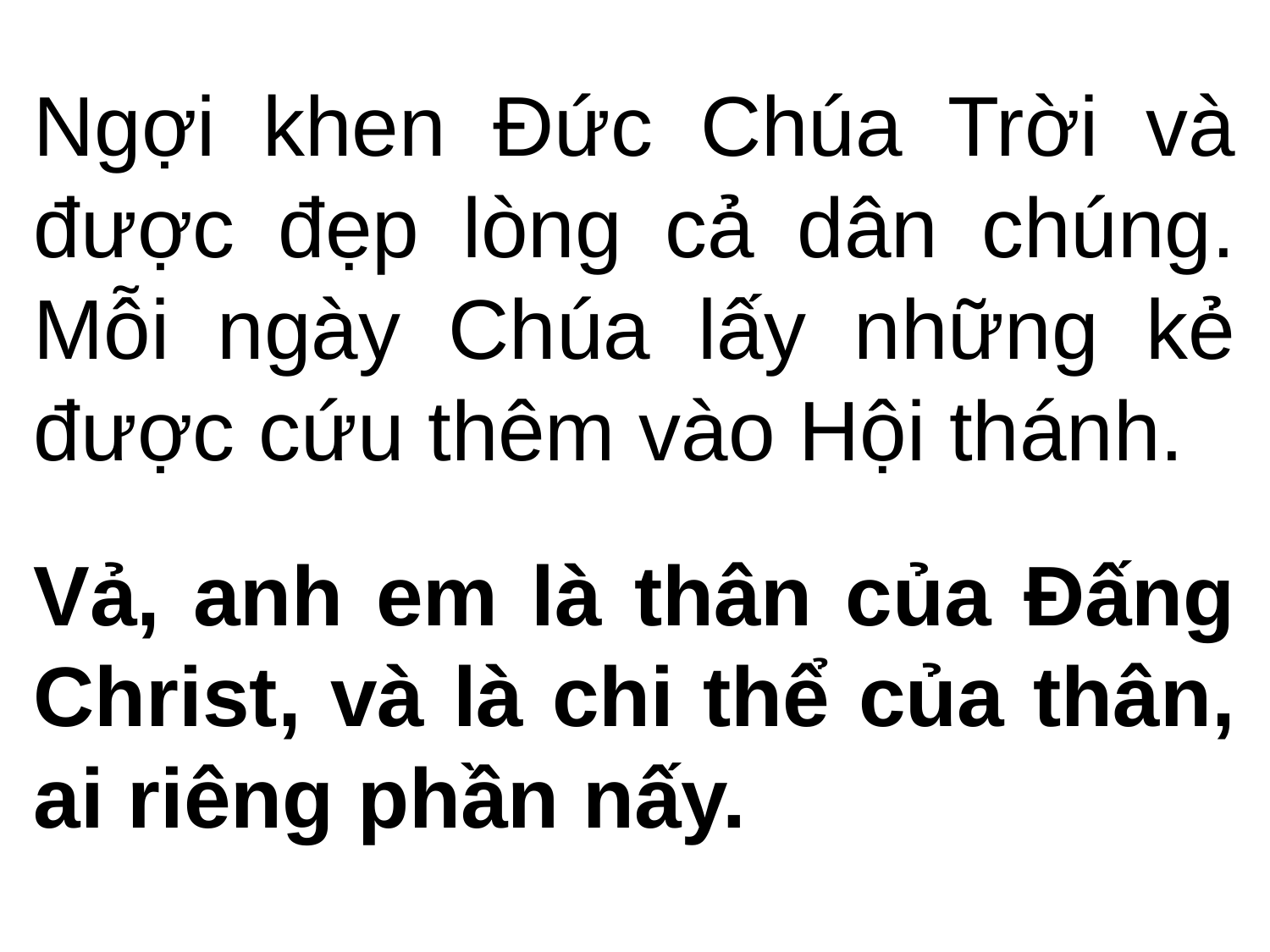

Ngợi khen Đức Chúa Trời và được đẹp lòng cả dân chúng. Mỗi ngày Chúa lấy những kẻ được cứu thêm vào Hội thánh.

Vả, anh em là thân của Đấng Christ, và là chi thể của thân, ai riêng phần nấy.